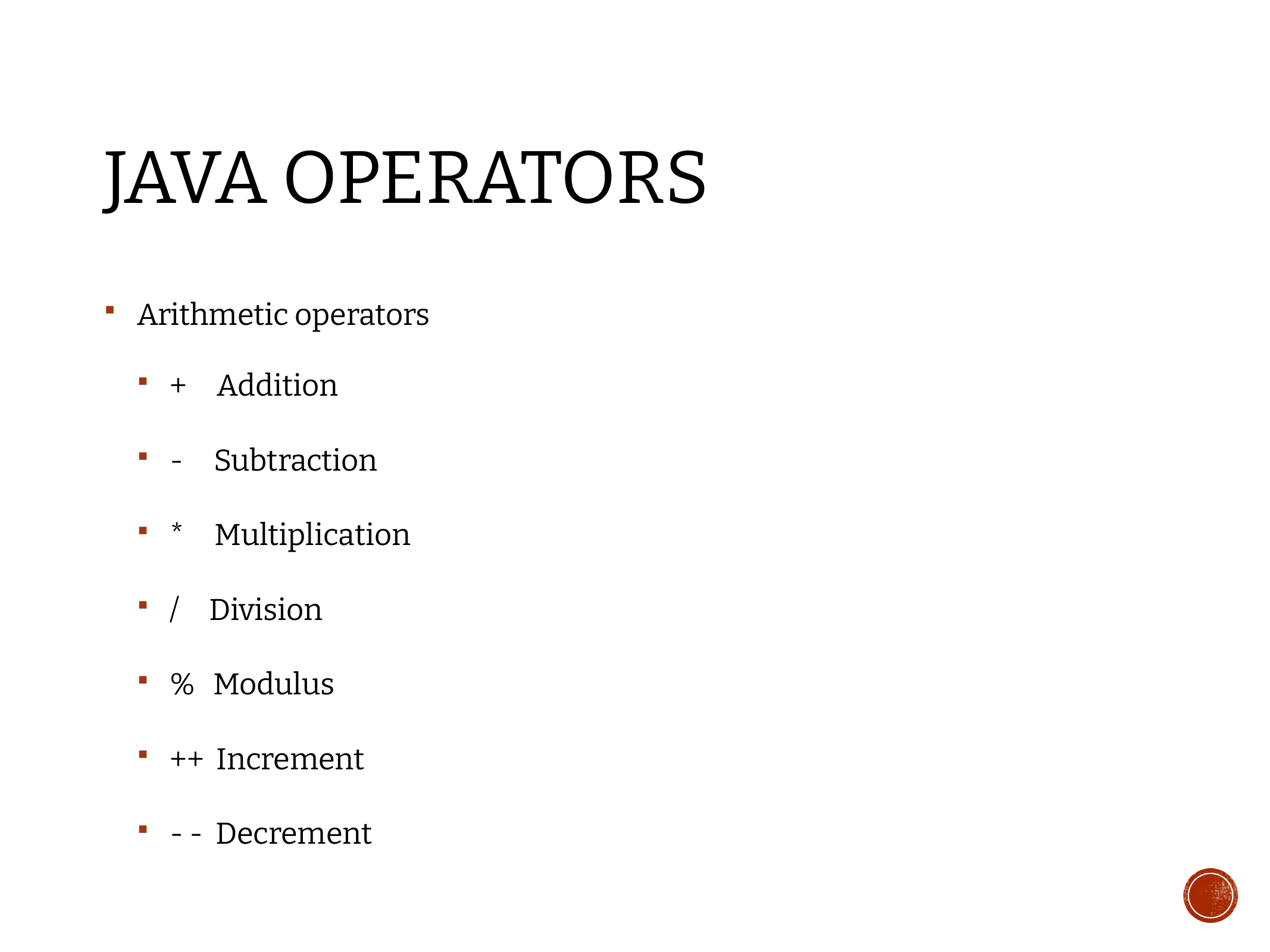

# Java Operators
Arithmetic operators
+     Addition
-     Subtraction
*     Multiplication
/     Division
%   Modulus
++  Increment
- -  Decrement